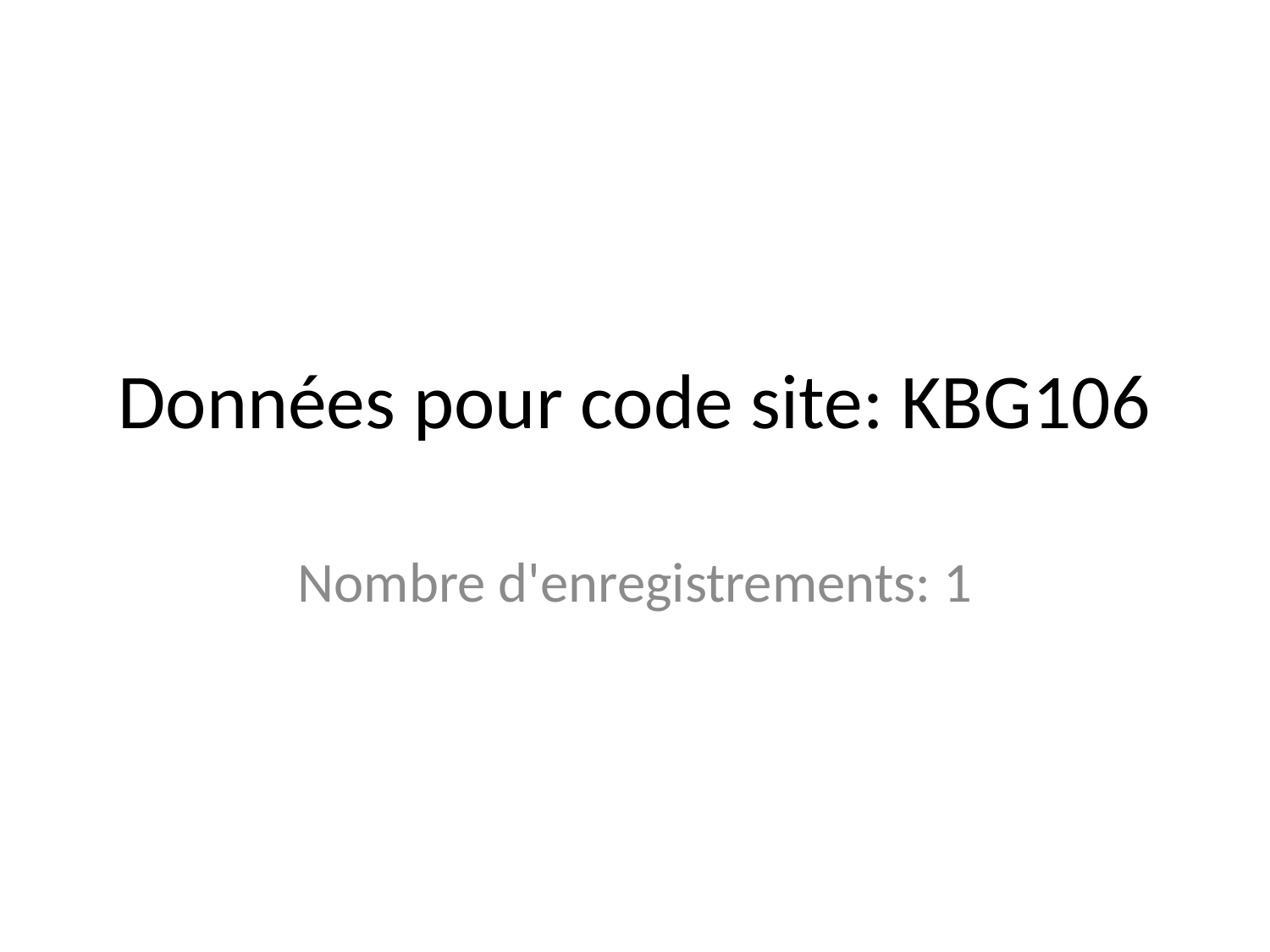

# Données pour code site: KBG106
Nombre d'enregistrements: 1